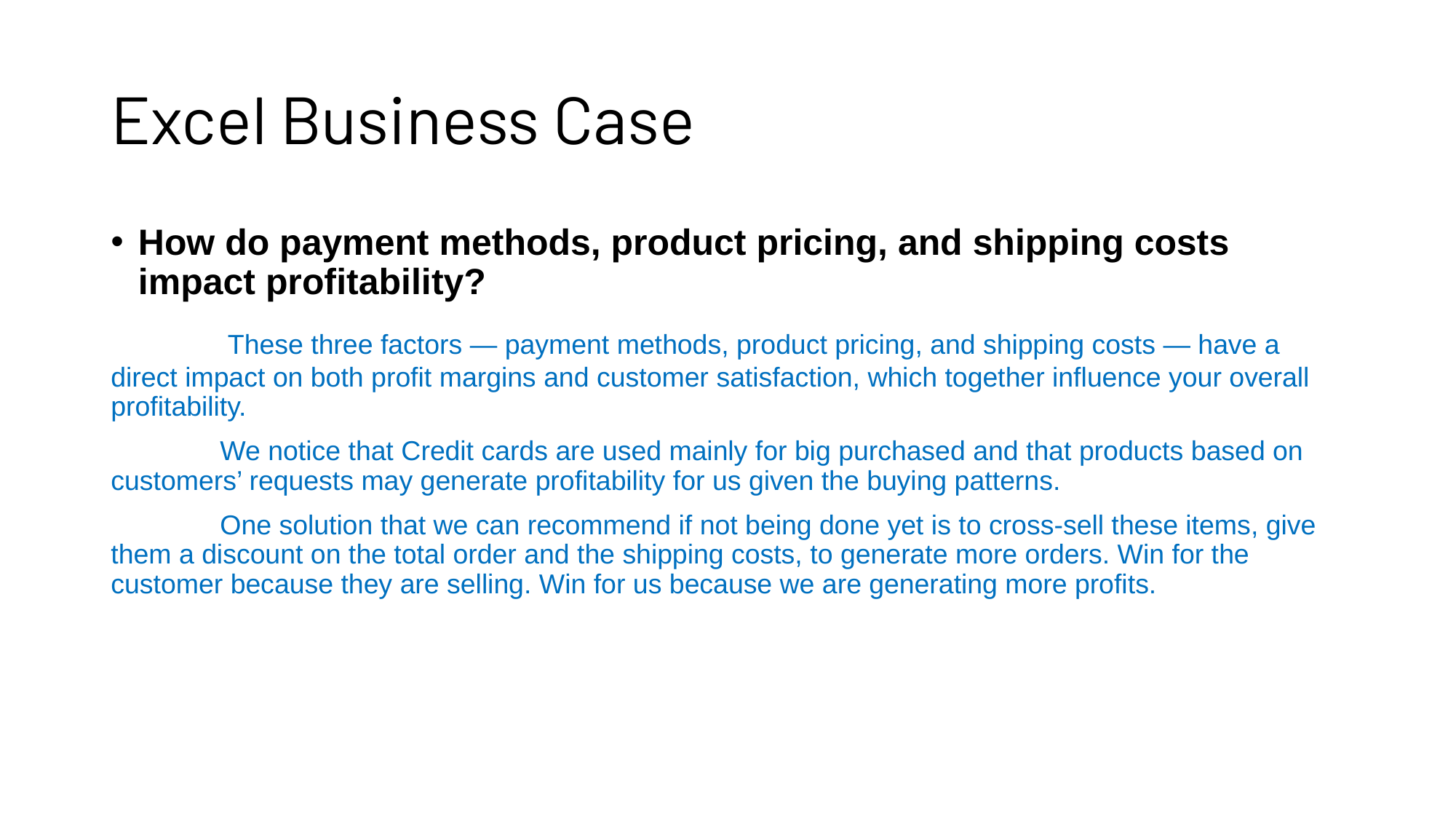

# Excel Business Case
How do payment methods, product pricing, and shipping costs impact profitability?
 	 These three factors — payment methods, product pricing, and shipping costs — have a direct impact on both profit margins and customer satisfaction, which together influence your overall profitability.
	We notice that Credit cards are used mainly for big purchased and that products based on customers’ requests may generate profitability for us given the buying patterns.
	One solution that we can recommend if not being done yet is to cross-sell these items, give them a discount on the total order and the shipping costs, to generate more orders. Win for the customer because they are selling. Win for us because we are generating more profits.